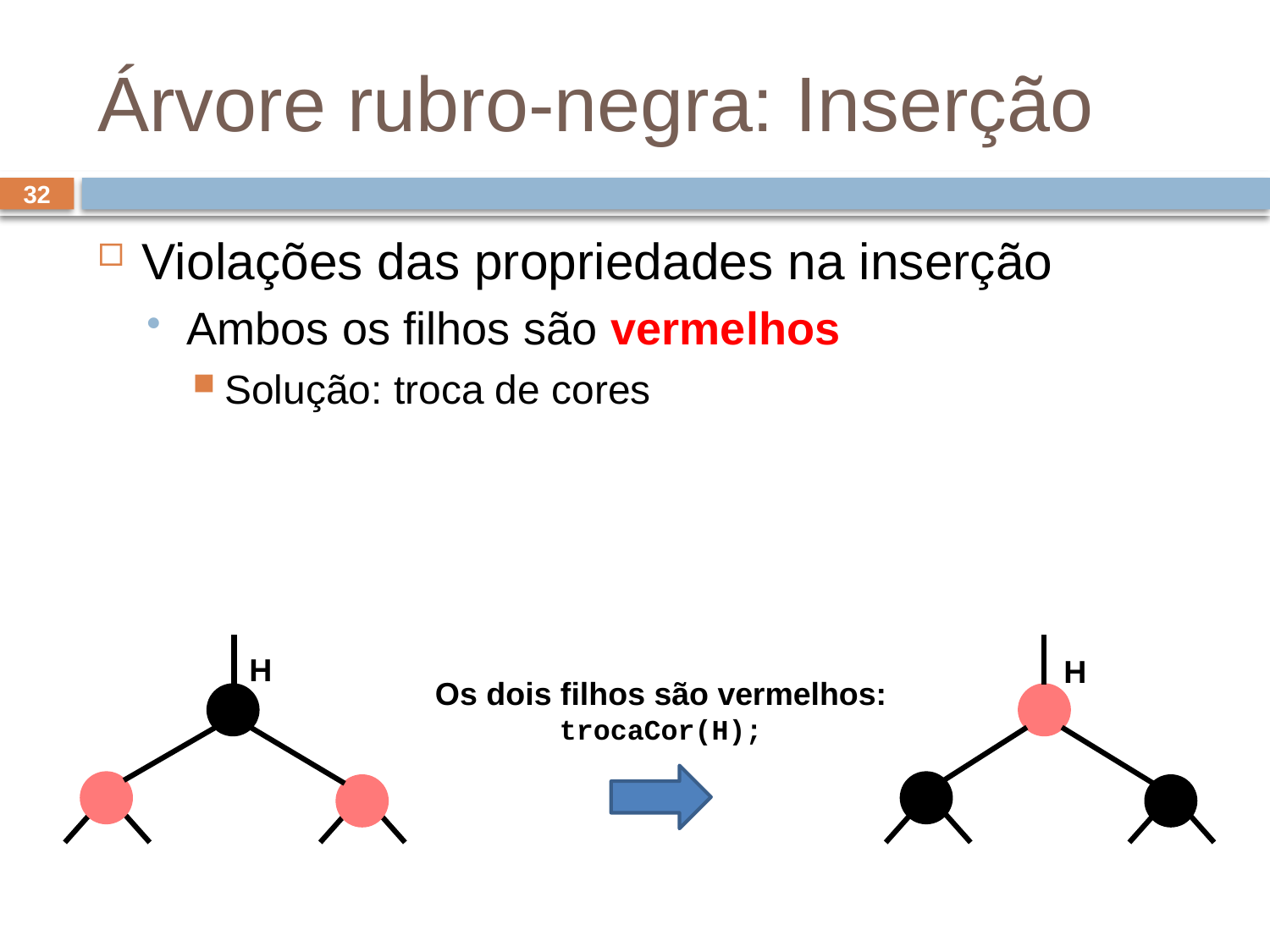

# Árvore rubro-negra: Inserção
32
Violações das propriedades na inserção
Ambos os filhos são vermelhos
Solução: troca de cores
H
H
Os dois filhos são vermelhos:
trocaCor(H);